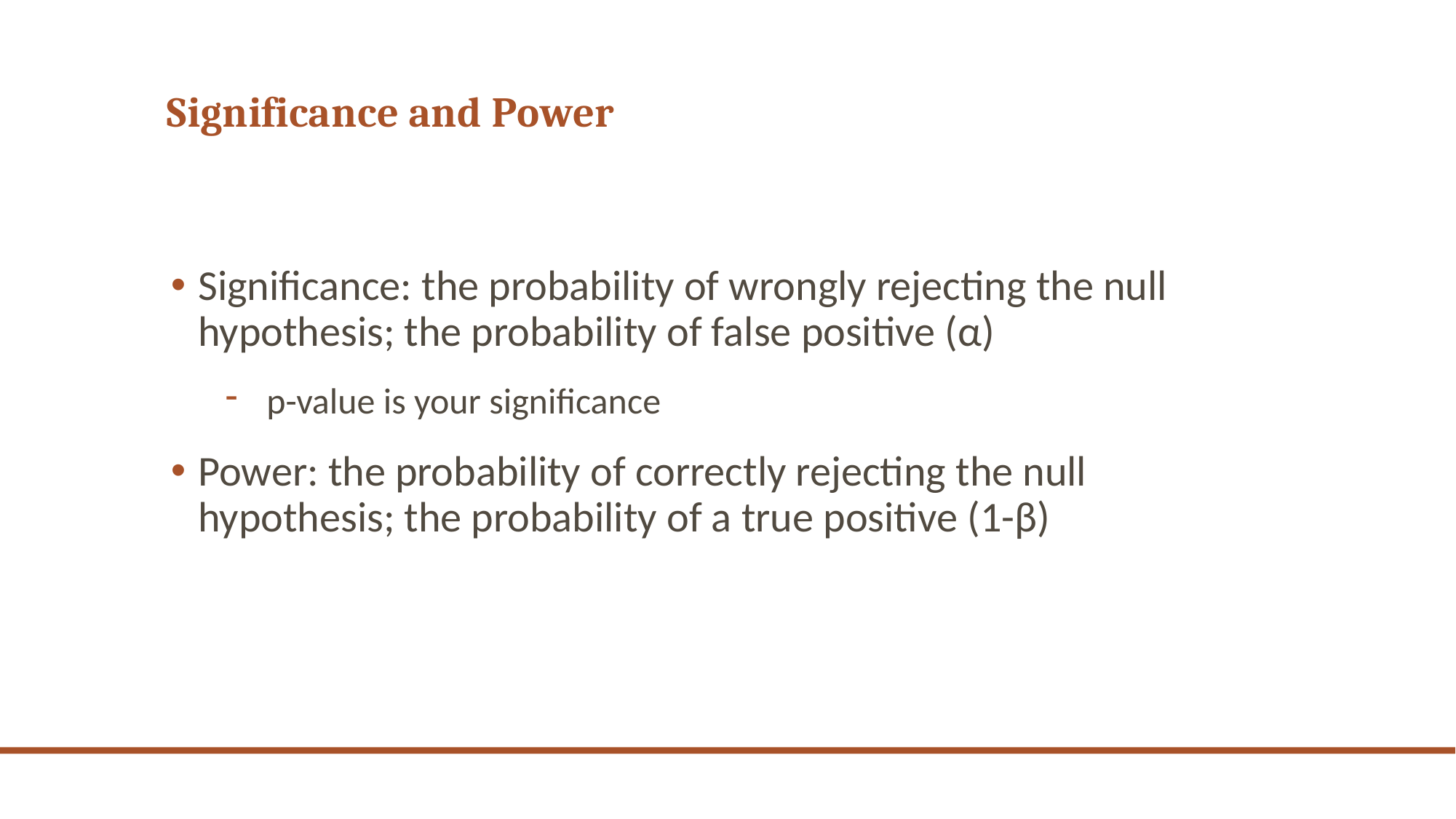

# Significance and Power
Significance: the probability of wrongly rejecting the null hypothesis; the probability of false positive (α)
p-value is your significance
Power: the probability of correctly rejecting the null hypothesis; the probability of a true positive (1-β)